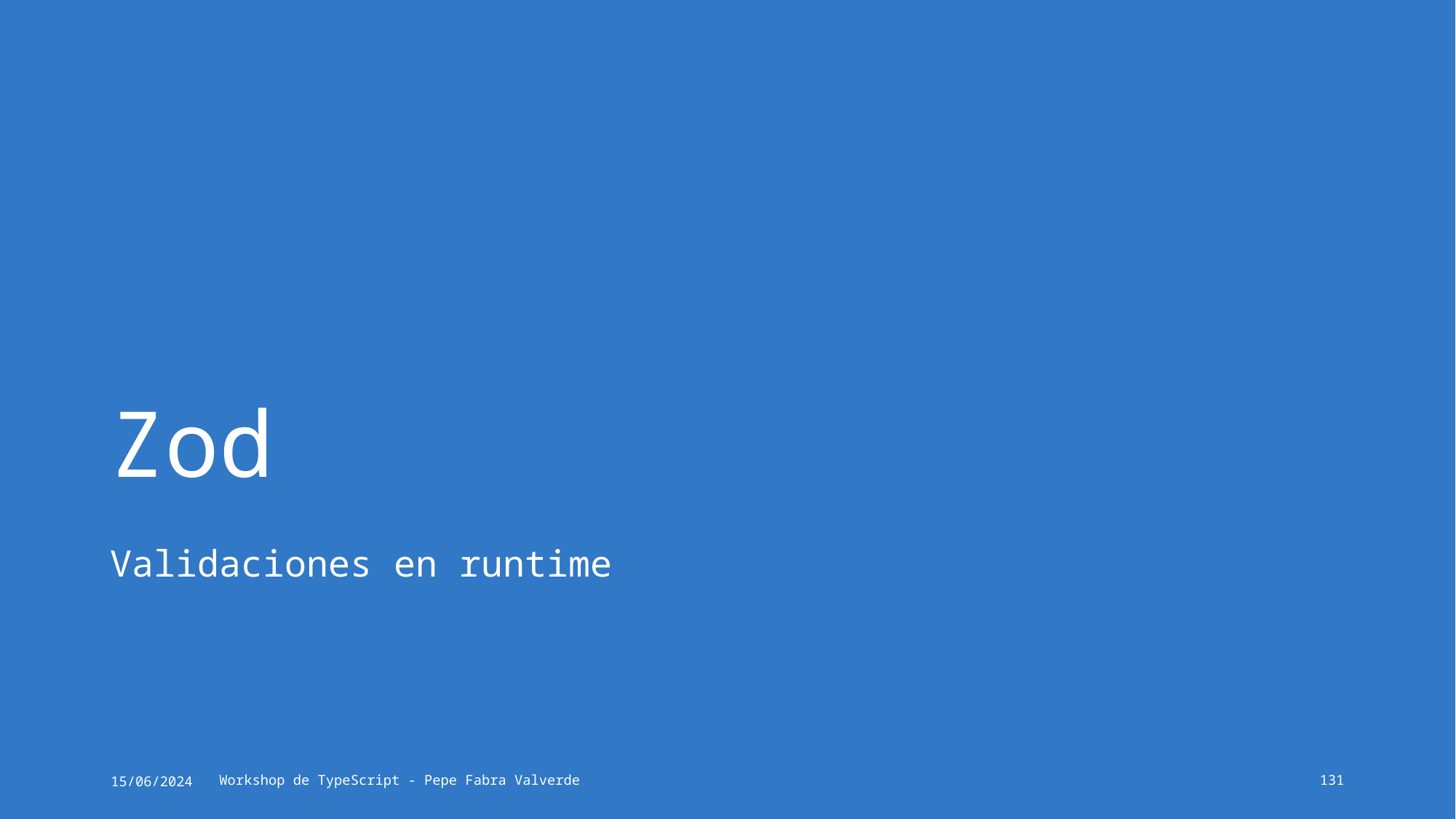

# Zod
Validaciones en runtime
15/06/2024
Workshop de TypeScript - Pepe Fabra Valverde
131